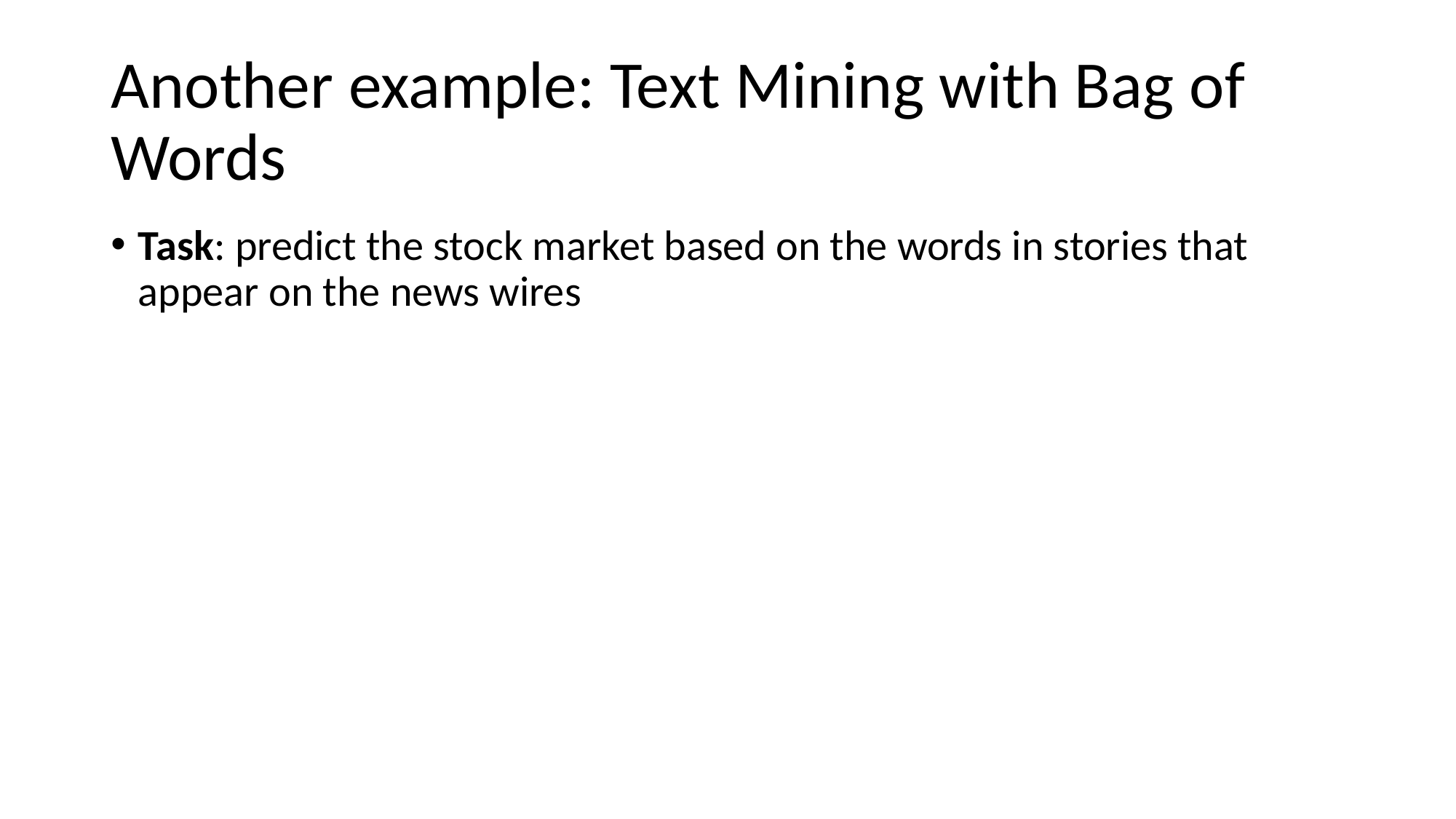

# Another example: Text Mining with Bag of Words
Task: predict the stock market based on the words in stories that appear on the news wires